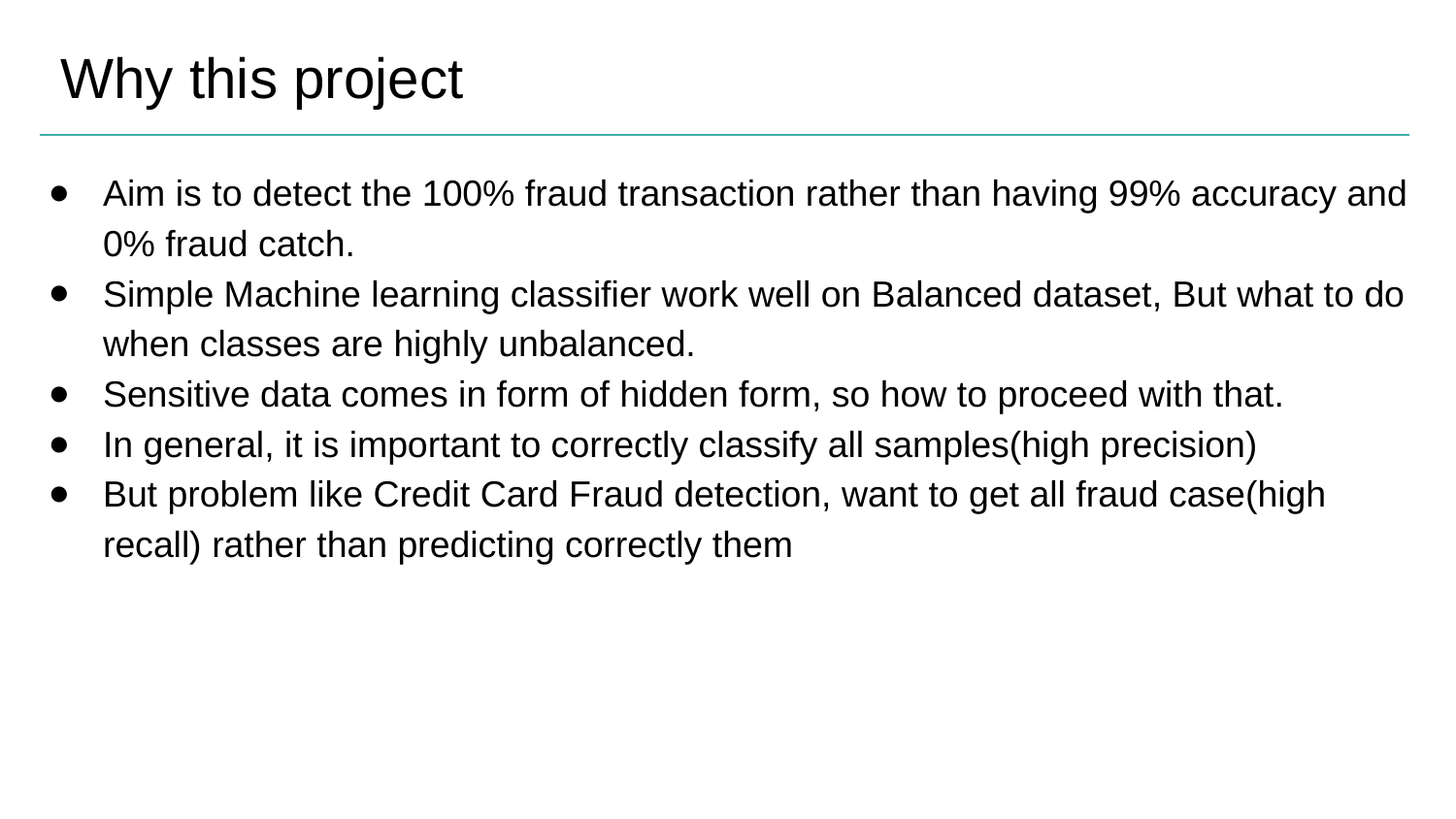

# Why this project
Aim is to detect the 100% fraud transaction rather than having 99% accuracy and 0% fraud catch.
Simple Machine learning classifier work well on Balanced dataset, But what to do when classes are highly unbalanced.
Sensitive data comes in form of hidden form, so how to proceed with that.
In general, it is important to correctly classify all samples(high precision)
But problem like Credit Card Fraud detection, want to get all fraud case(high recall) rather than predicting correctly them